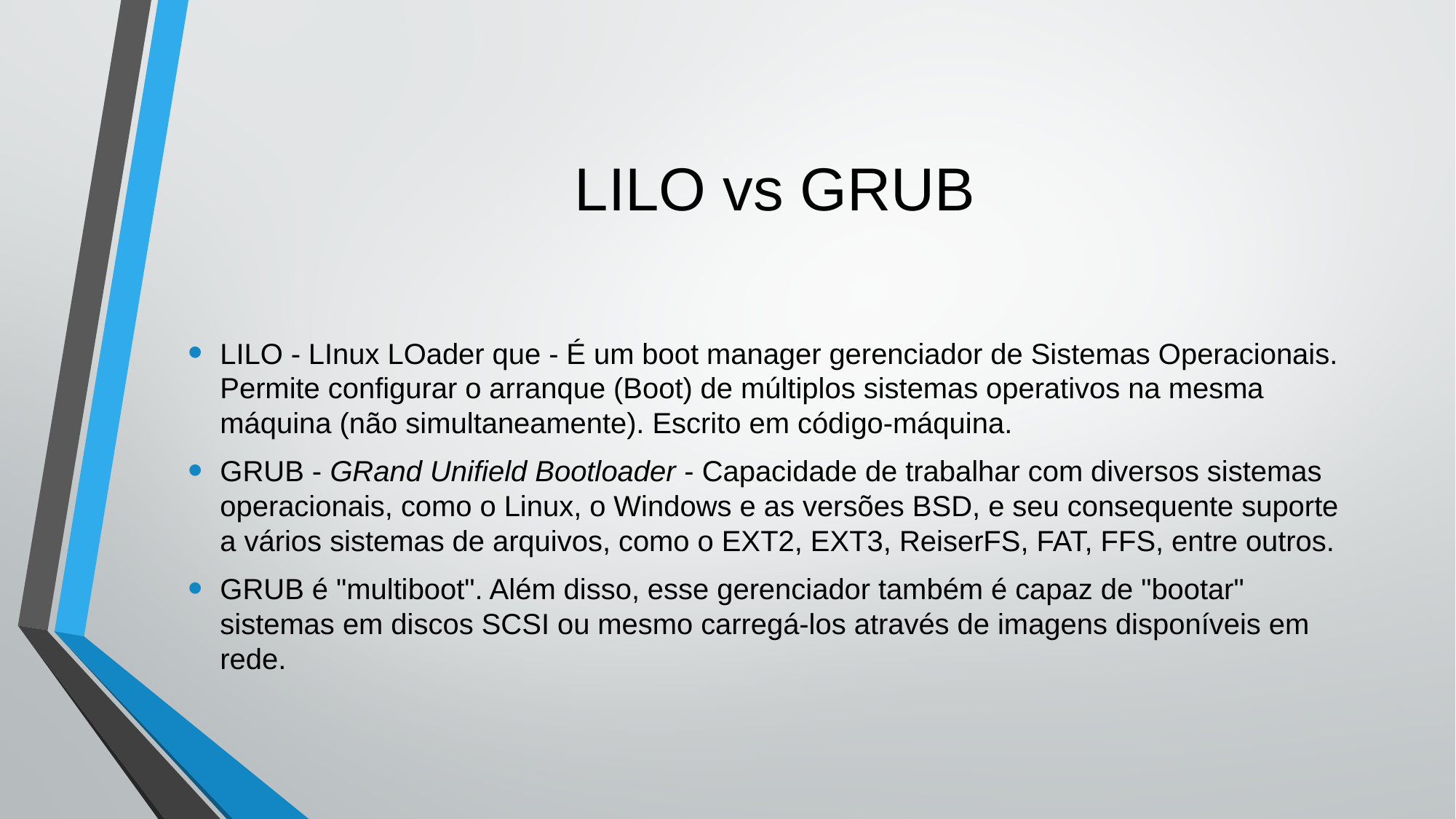

# LILO vs GRUB
LILO - LInux LOader que - É um boot manager gerenciador de Sistemas Operacionais. Permite configurar o arranque (Boot) de múltiplos sistemas operativos na mesma máquina (não simultaneamente). Escrito em código-máquina.
GRUB - GRand Unifield Bootloader - Capacidade de trabalhar com diversos sistemas operacionais, como o Linux, o Windows e as versões BSD, e seu consequente suporte a vários sistemas de arquivos, como o EXT2, EXT3, ReiserFS, FAT, FFS, entre outros.
GRUB é "multiboot". Além disso, esse gerenciador também é capaz de "bootar" sistemas em discos SCSI ou mesmo carregá-los através de imagens disponíveis em rede.